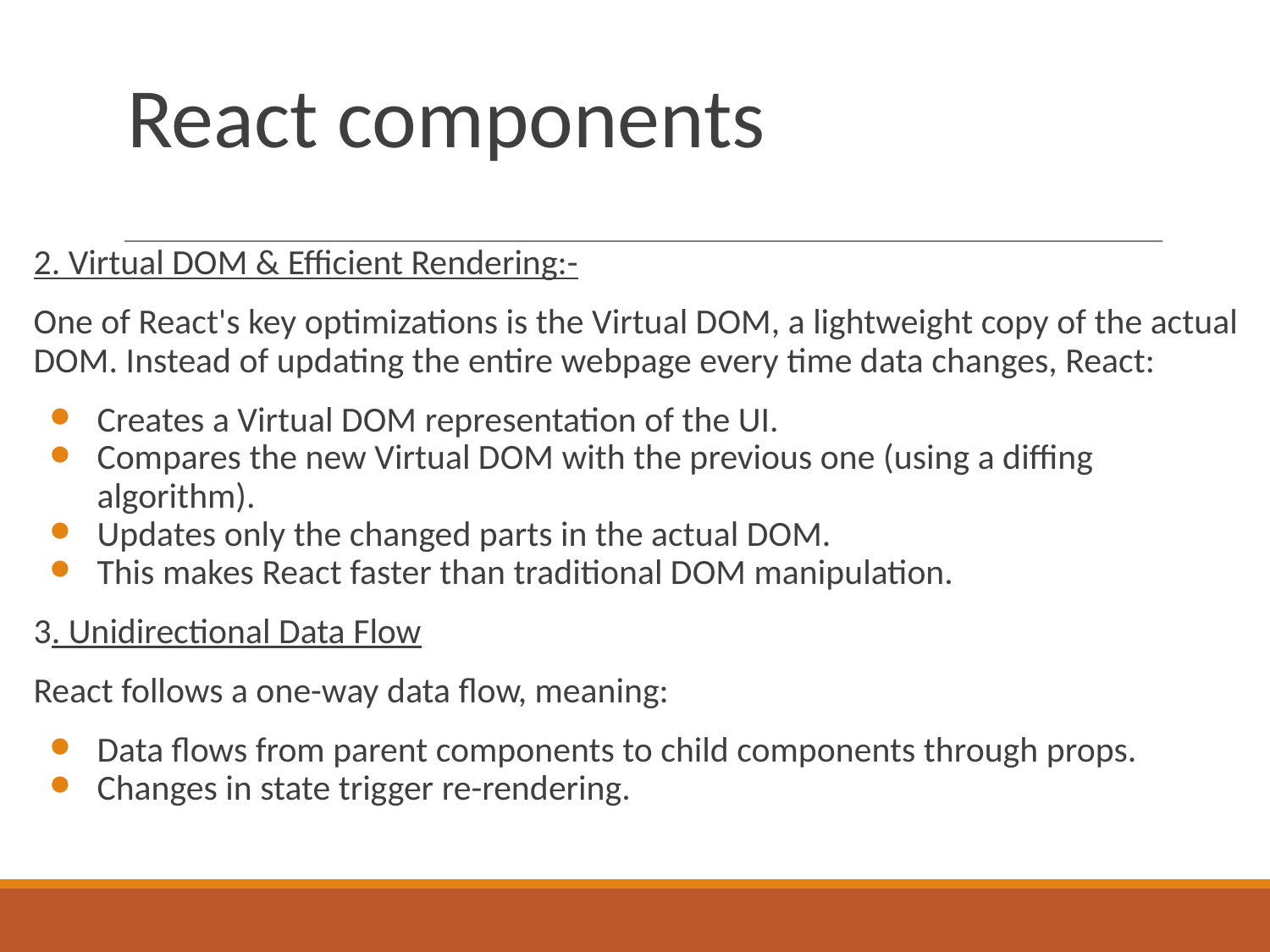

# React components
2. Virtual DOM & Efficient Rendering:-
One of React's key optimizations is the Virtual DOM, a lightweight copy of the actual DOM. Instead of updating the entire webpage every time data changes, React:
Creates a Virtual DOM representation of the UI.
Compares the new Virtual DOM with the previous one (using a diffing algorithm).
Updates only the changed parts in the actual DOM.
This makes React faster than traditional DOM manipulation.
3. Unidirectional Data Flow
React follows a one-way data flow, meaning:
Data flows from parent components to child components through props.
Changes in state trigger re-rendering.